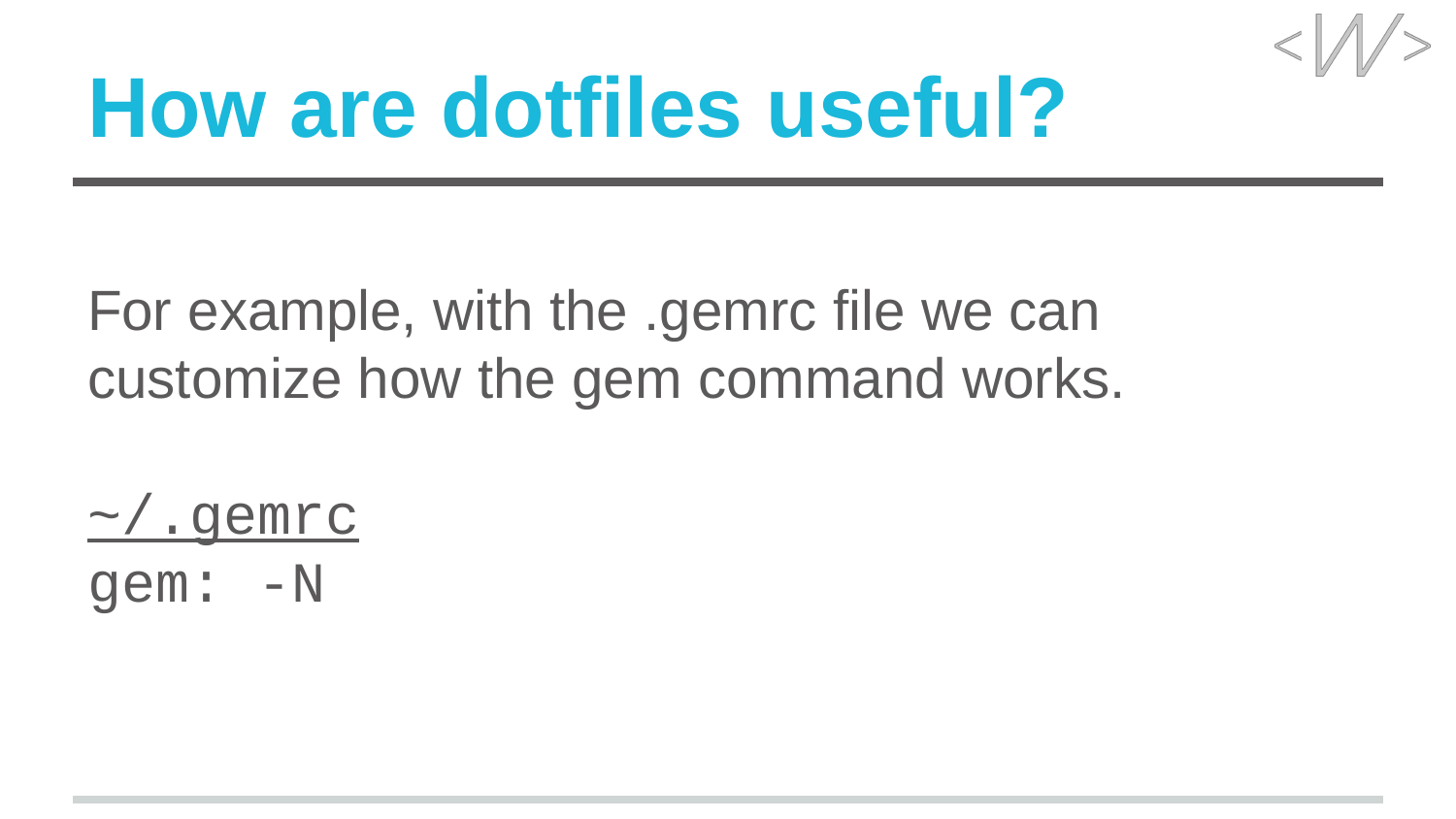

# How are dotfiles useful?

For example, with the .gemrc file we can customize how the gem command works.

~/.gemrc
gem: -N